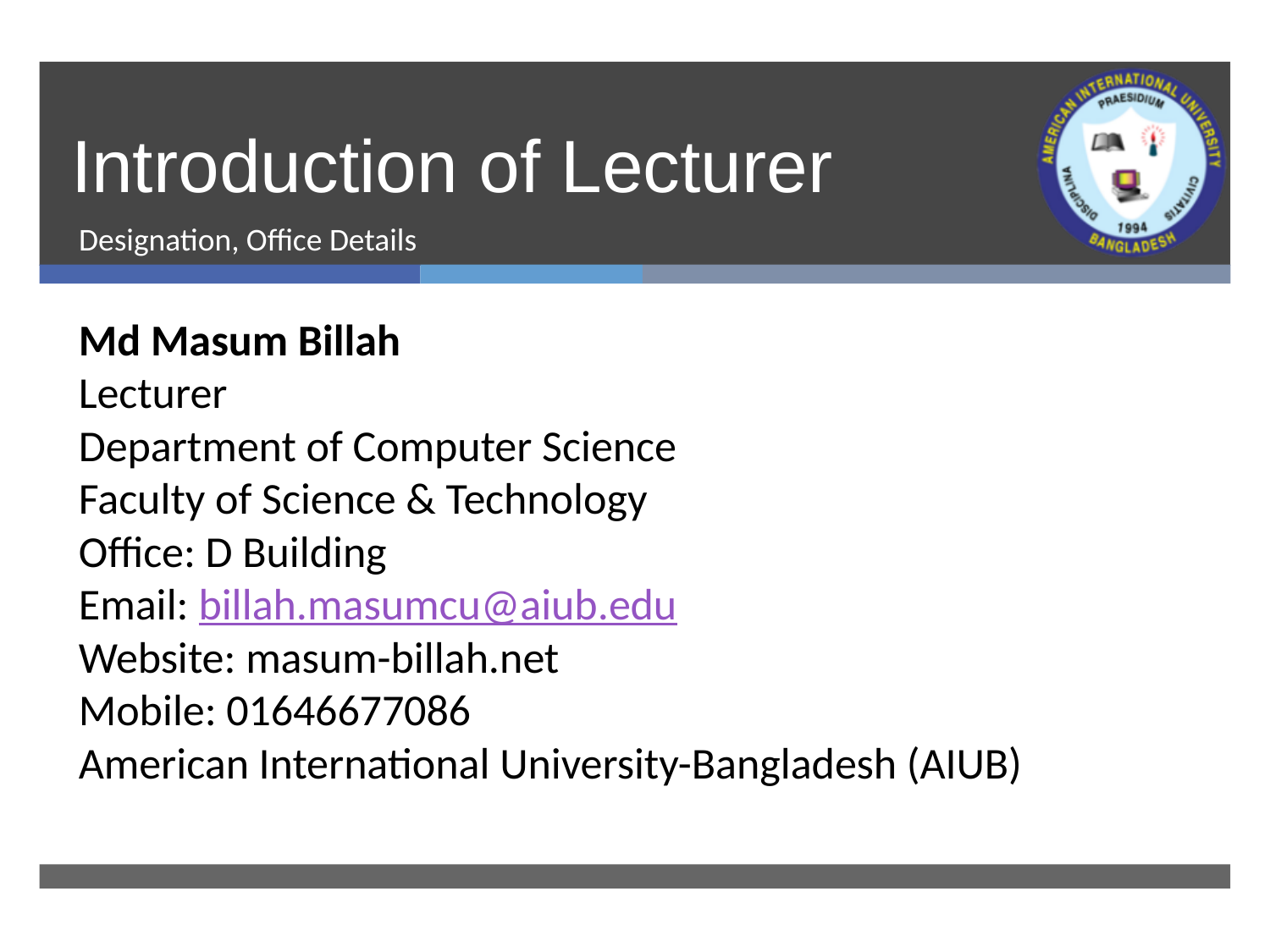

# Introduction of Lecturer
Designation, Office Details
Md Masum Billah
Lecturer
Department of Computer Science
Faculty of Science & Technology
Office: D Building
Email: billah.masumcu@aiub.edu
Website: masum-billah.net
Mobile: 01646677086
American International University-Bangladesh (AIUB)